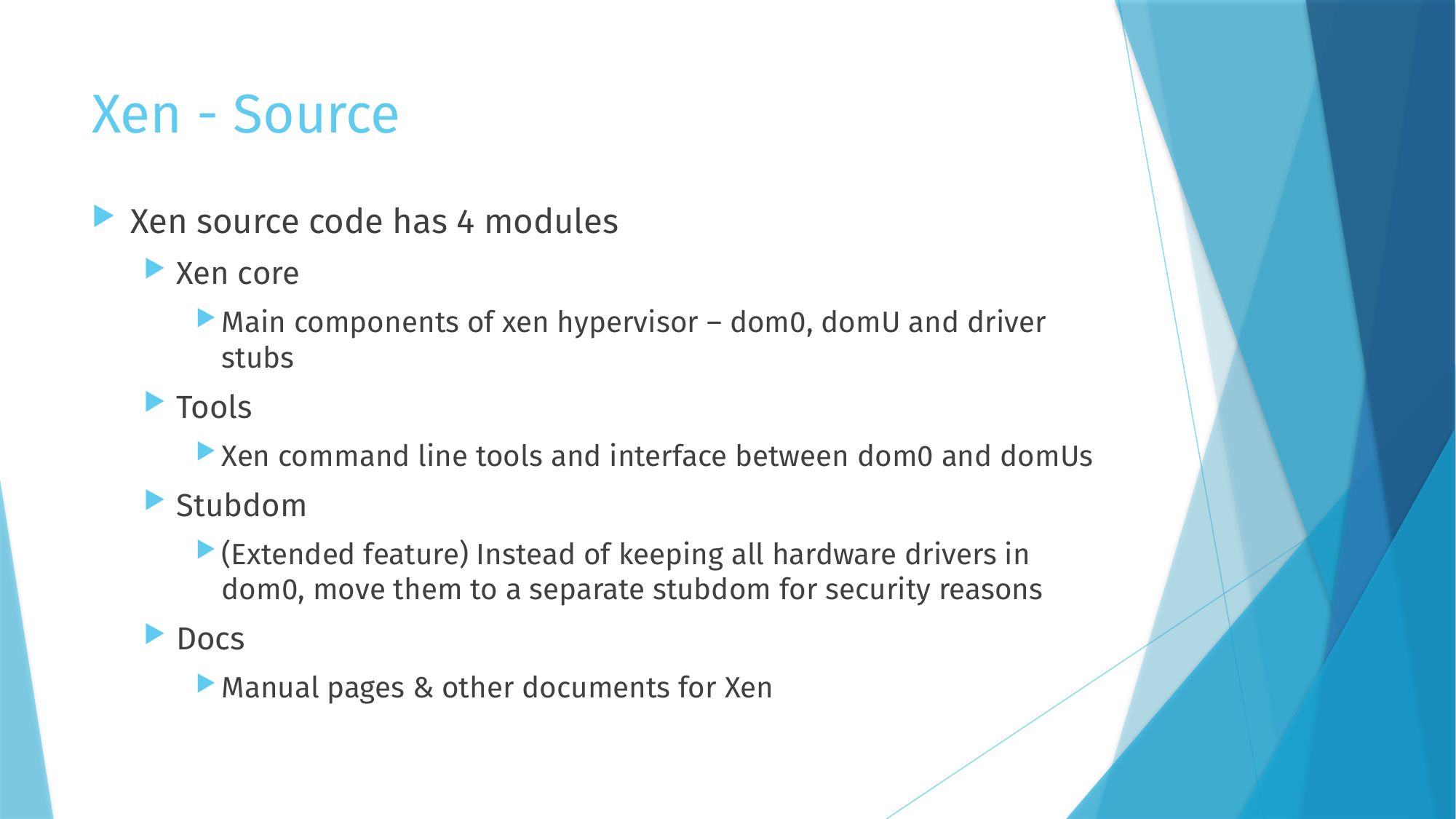

# Xen - Source
Xen source code has 4 modules
Xen core
Main components of xen hypervisor – dom0, domU and driver stubs
Tools
Xen command line tools and interface between dom0 and domUs
Stubdom
(Extended feature) Instead of keeping all hardware drivers in dom0, move them to a separate stubdom for security reasons
Docs
Manual pages & other documents for Xen